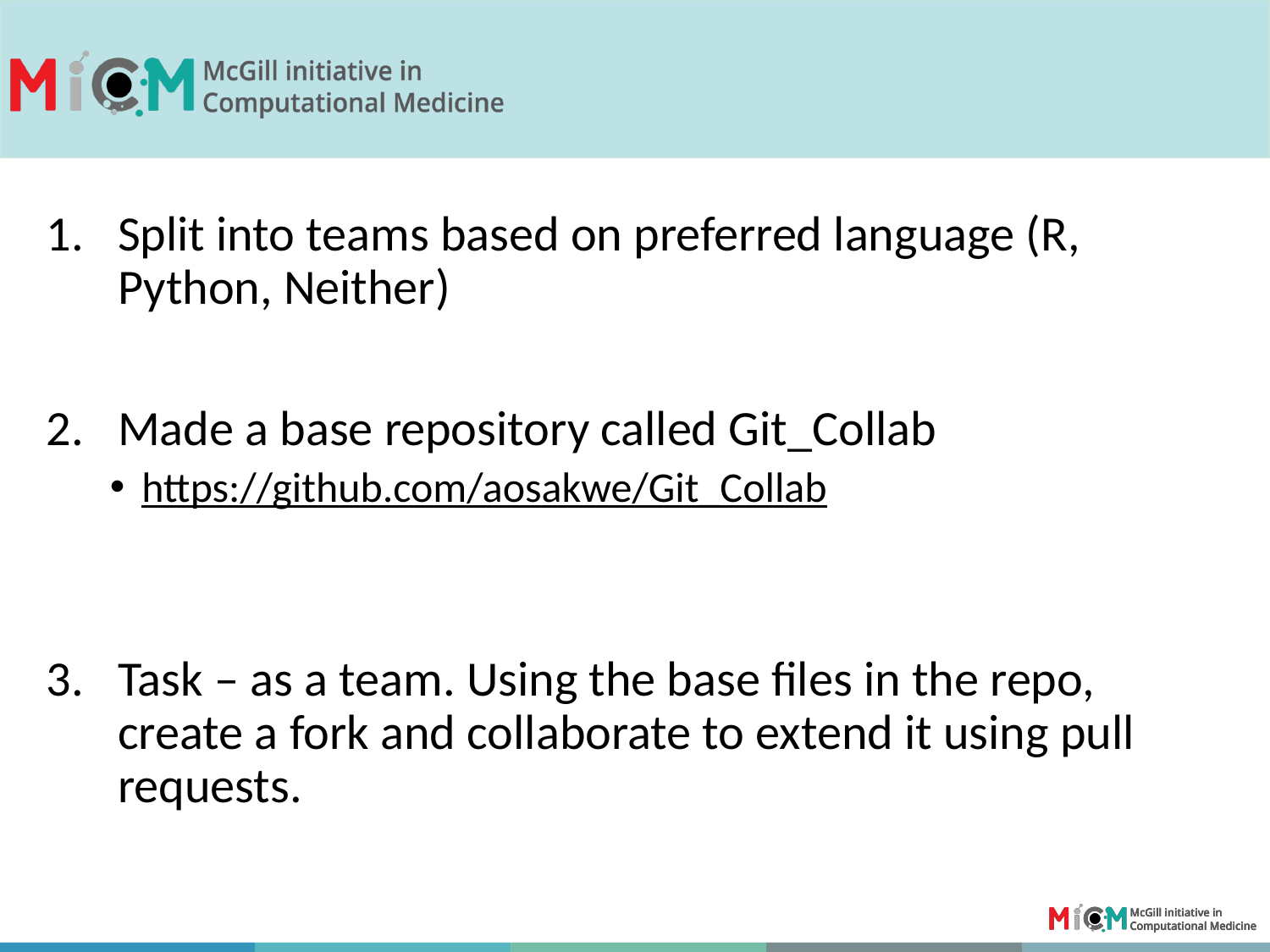

Split into teams based on preferred language (R, Python, Neither)

Made a base repository called Git_Collab
https://github.com/aosakwe/Git_Collab

Task – as a team. Using the base files in the repo, create a fork and collaborate to extend it using pull requests.